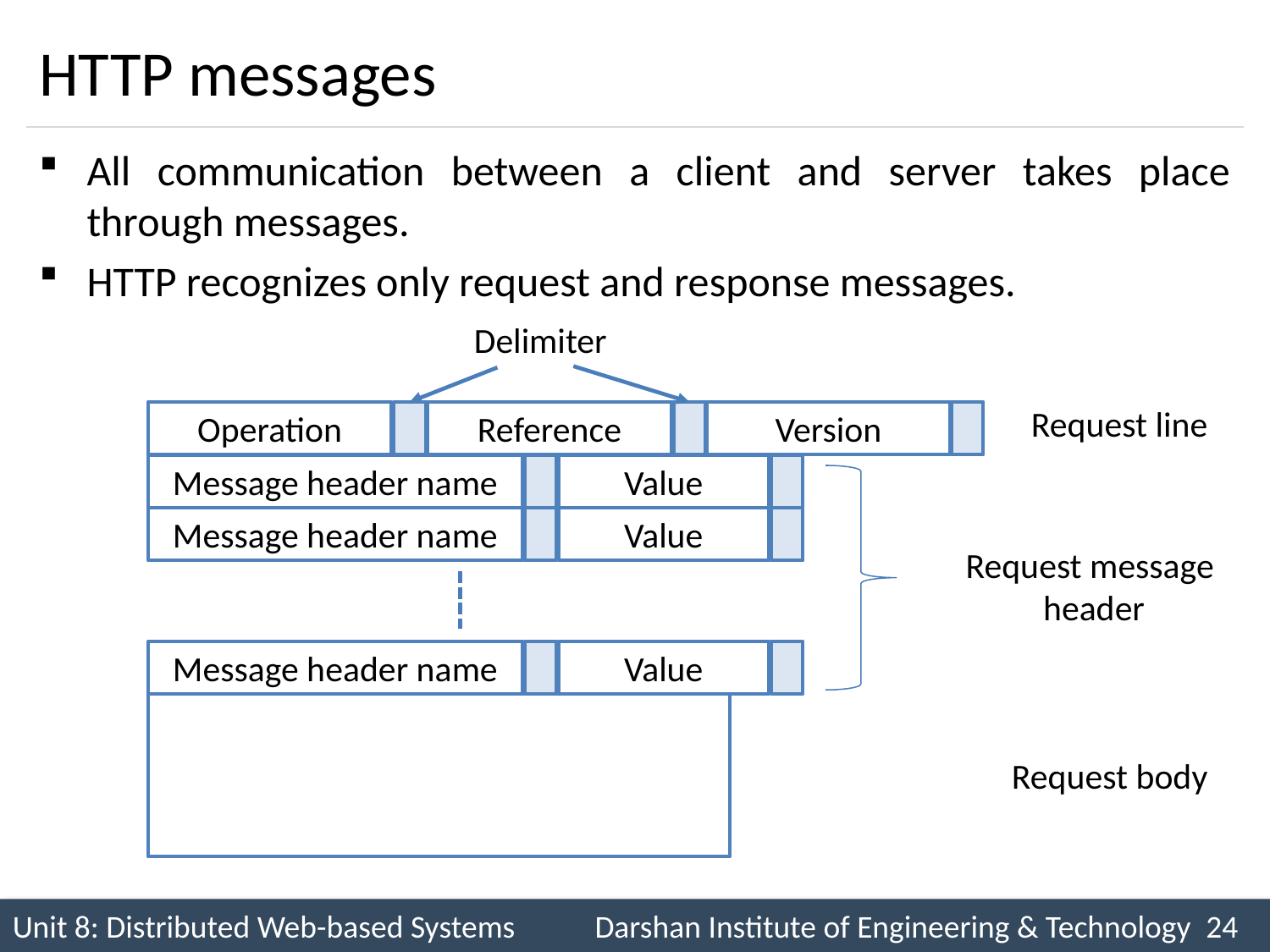

# HTTP messages
All communication between a client and server takes place through messages.
HTTP recognizes only request and response messages.
Delimiter
Request line
Operation

Reference

Version

Message header name

Value

Message header name

Value

Message header name

Value

Request message
header

Request body